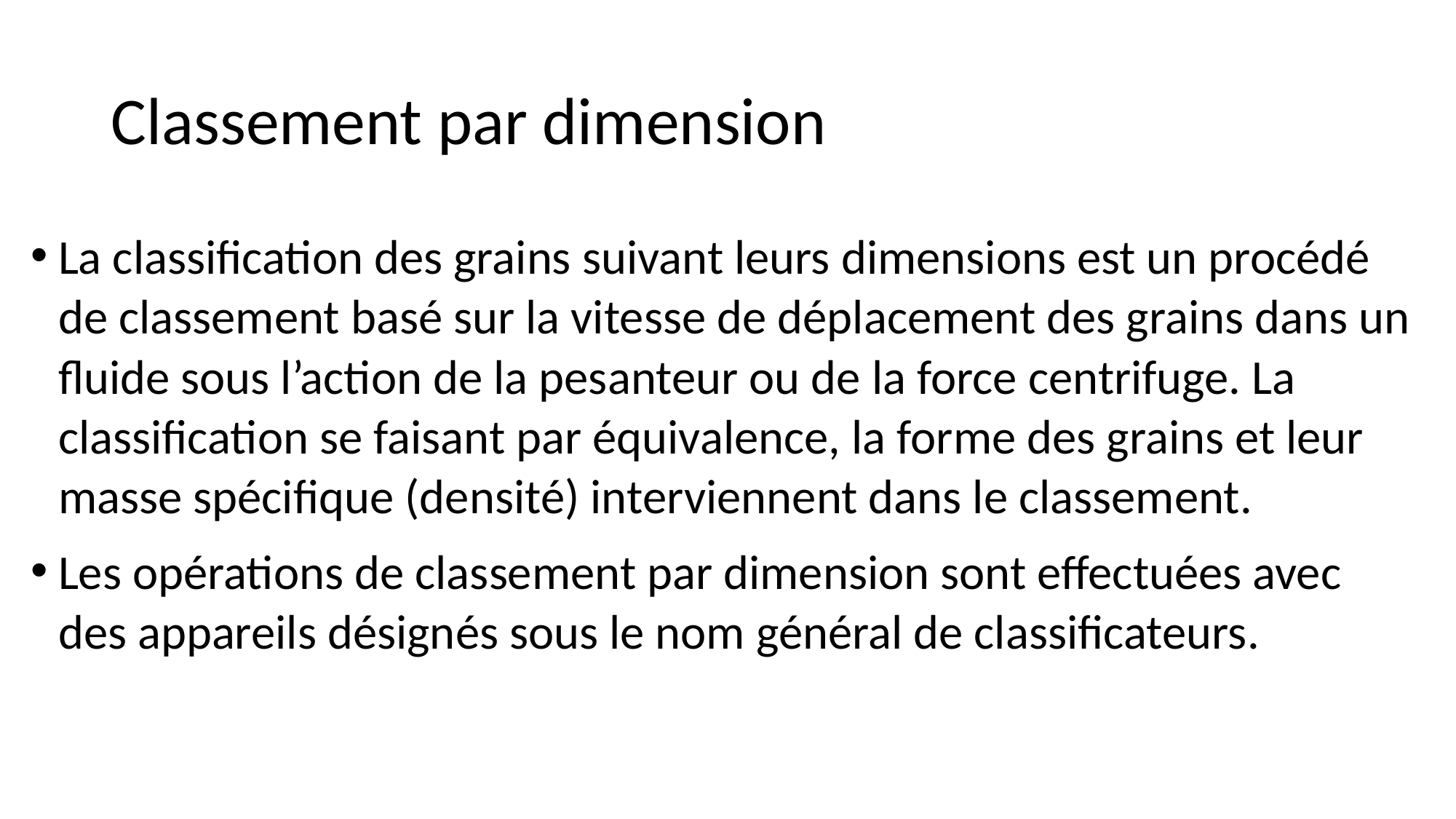

# Classement par dimension
La classification des grains suivant leurs dimensions est un procédé de classement basé sur la vitesse de déplacement des grains dans un fluide sous l’action de la pesanteur ou de la force centrifuge. La classification se faisant par équivalence, la forme des grains et leur masse spécifique (densité) interviennent dans le classement.
Les opérations de classement par dimension sont effectuées avec des appareils désignés sous le nom général de classificateurs.